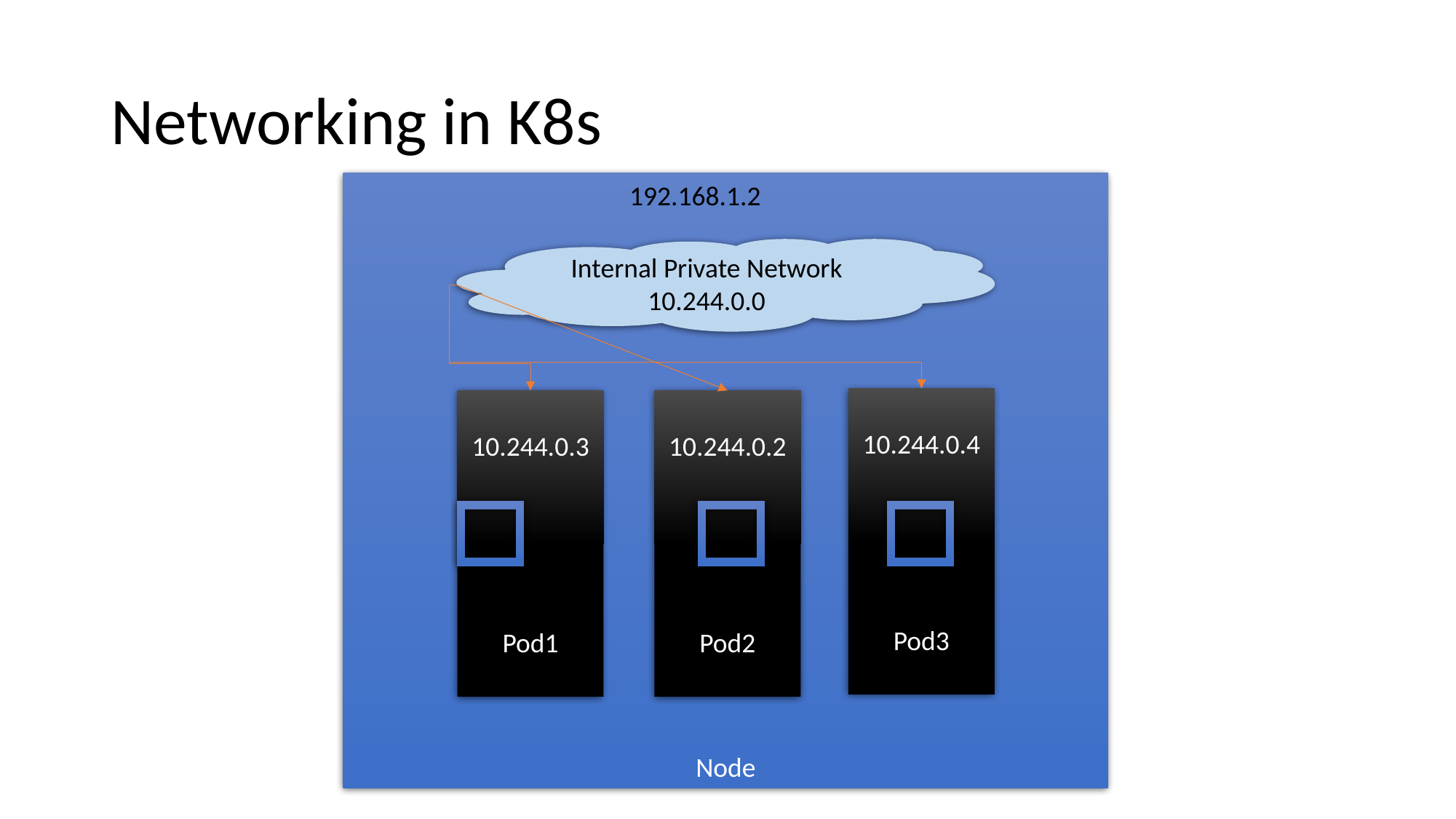

# Networking in K8s
Node
192.168.1.2
Internal Private Network
10.244.0.0
10.244.0.4

Pod3
10.244.0.3

Pod1
10.244.0.2

Pod2